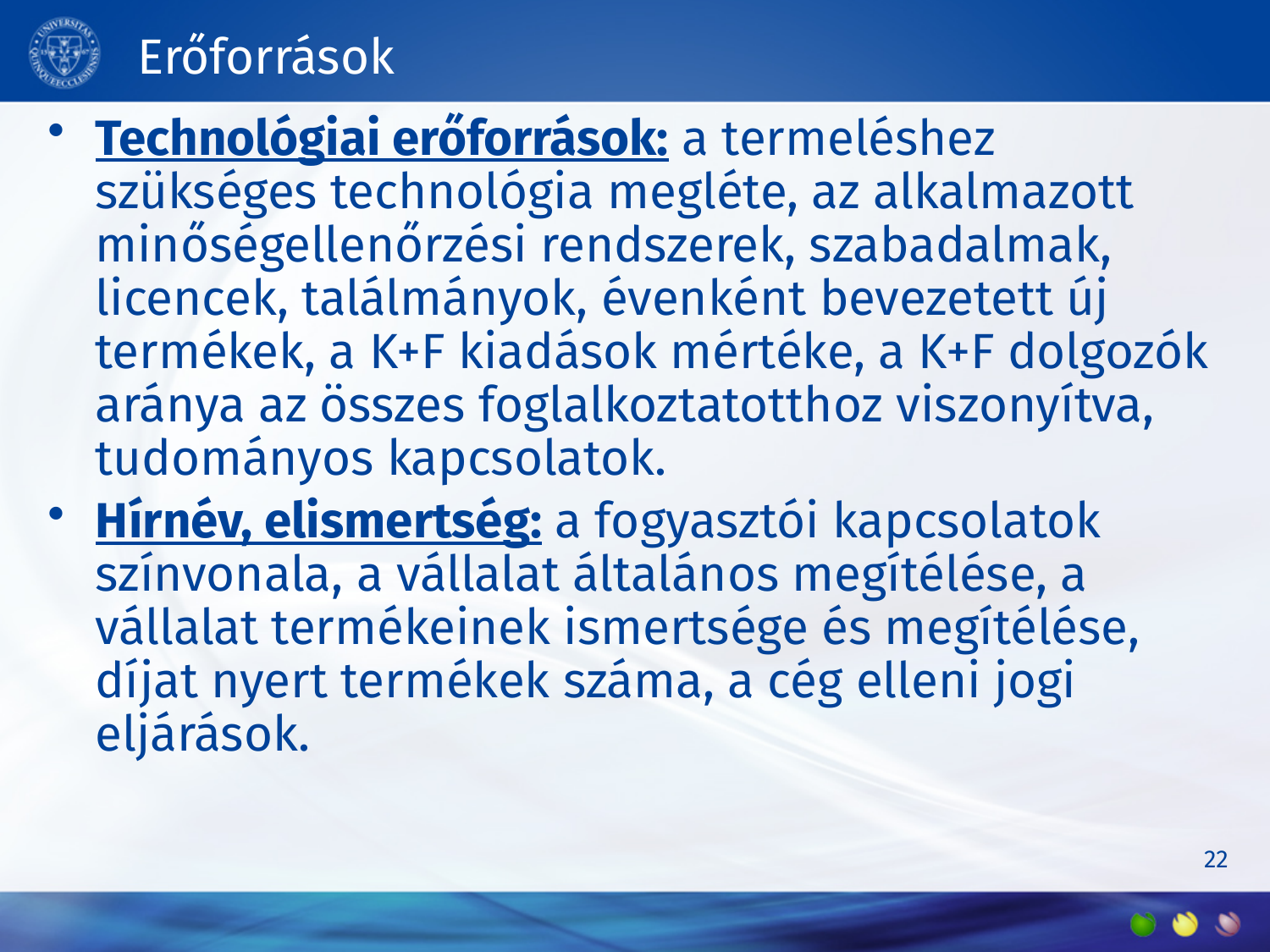

# Erőforrások
Technológiai erőforrások: a termeléshez szükséges technológia megléte, az alkalmazott minőségellenőrzési rendszerek, szabadalmak, licencek, találmányok, évenként bevezetett új termékek, a K+F kiadások mértéke, a K+F dolgozók aránya az összes foglalkoztatotthoz viszonyítva, tudományos kapcsolatok.
Hírnév, elismertség: a fogyasztói kapcsolatok színvonala, a vállalat általános megítélése, a vállalat termékeinek ismertsége és megítélése, díjat nyert termékek száma, a cég elleni jogi eljárások.
22